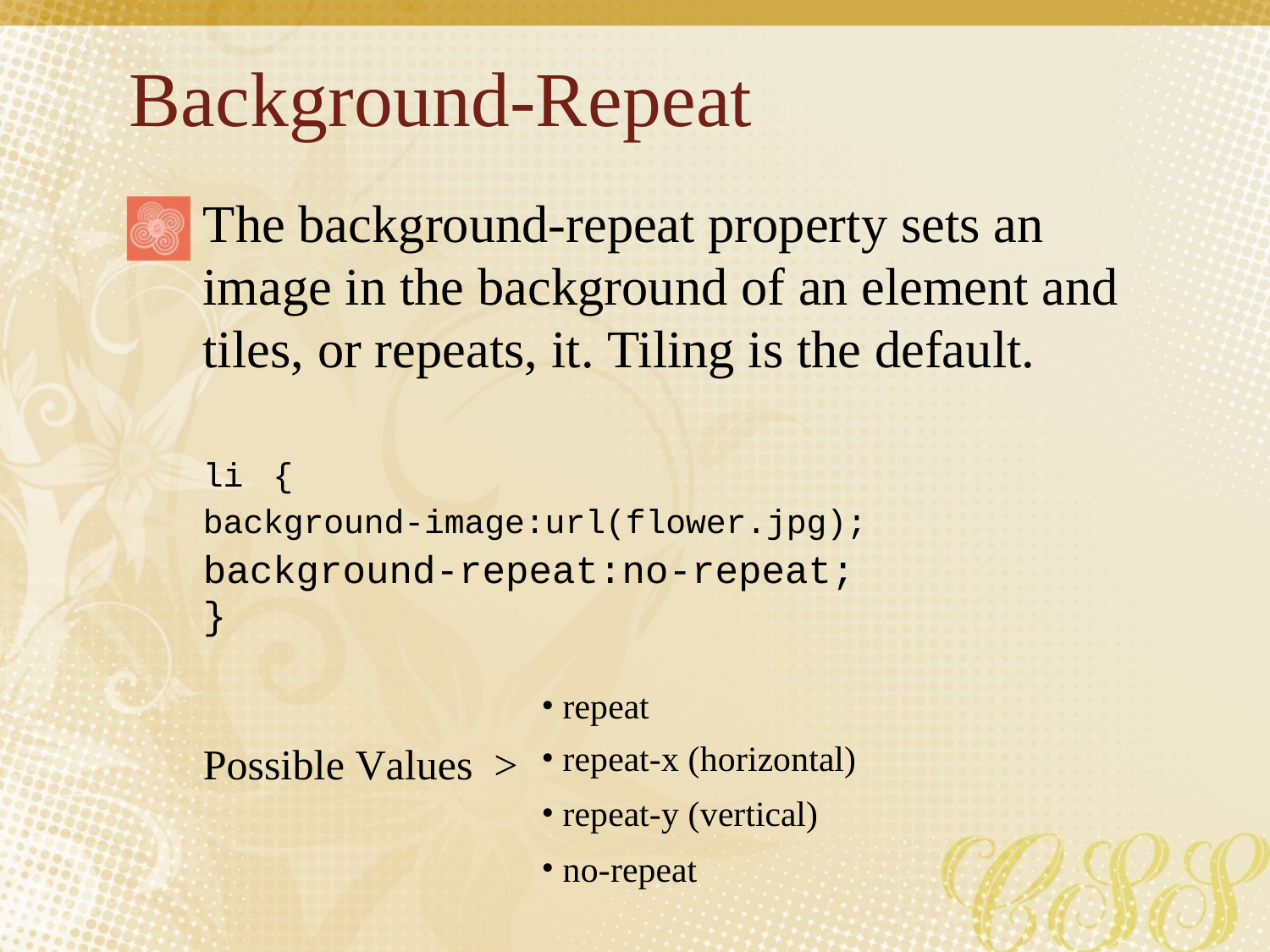

Background-Repeat
The background-repeat property sets an image in the background of an element and tiles, or repeats, it. Tiling is the default.

li
{
background-image:url(flower.jpg);
background-repeat:no-repeat;
}
•
•
•
•
repeat
repeat-x (horizontal)
repeat-y (vertical)
no-repeat
Possible Values
>